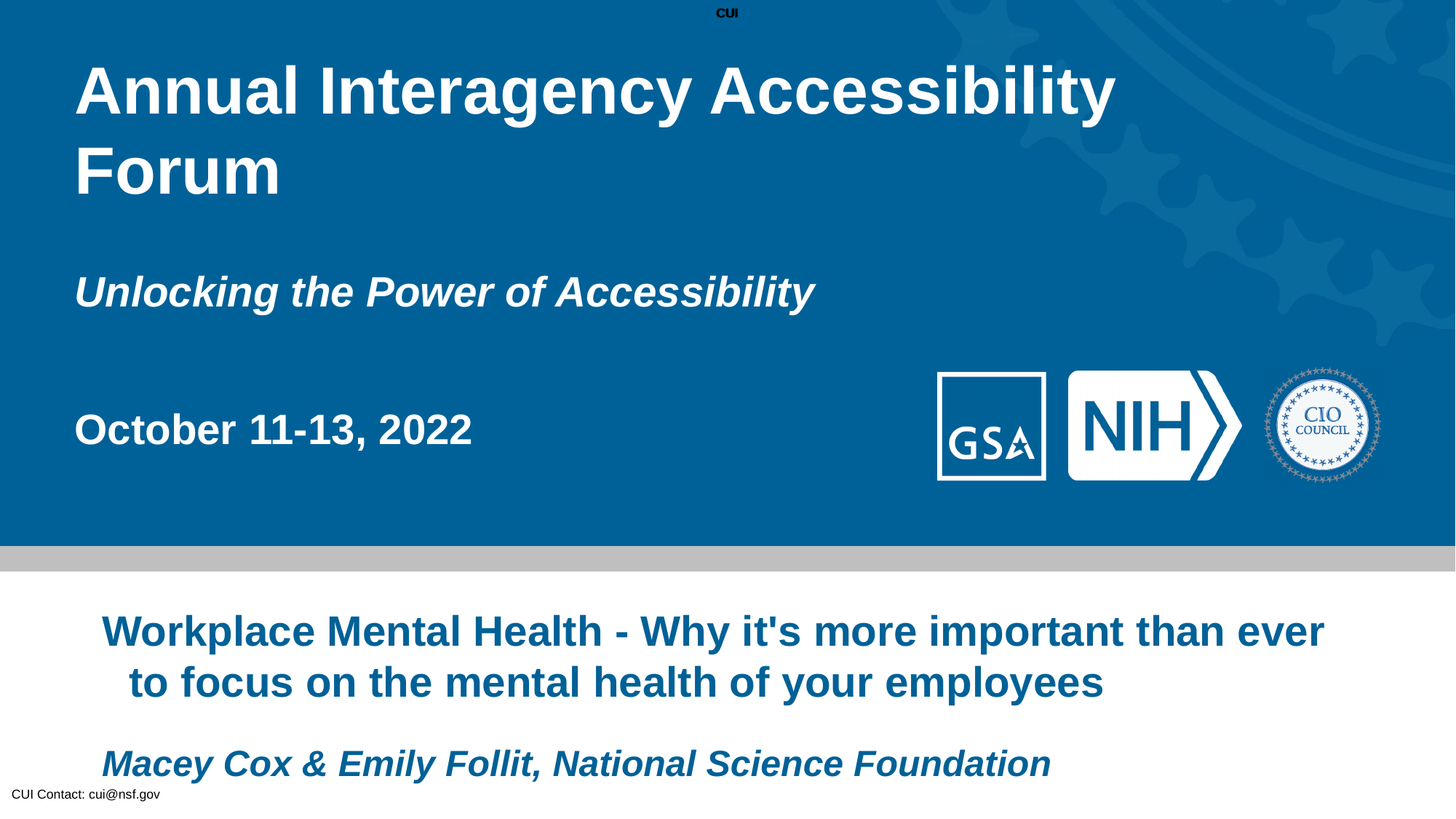

CUI
# Annual Interagency Accessibility Forum
Unlocking the Power of Accessibility
October 11-13, 2022
Workplace Mental Health - Why it's more important than ever to focus on the mental health of your employees
Macey Cox & Emily Follit, National Science Foundation
CUI Contact: cui@nsf.gov